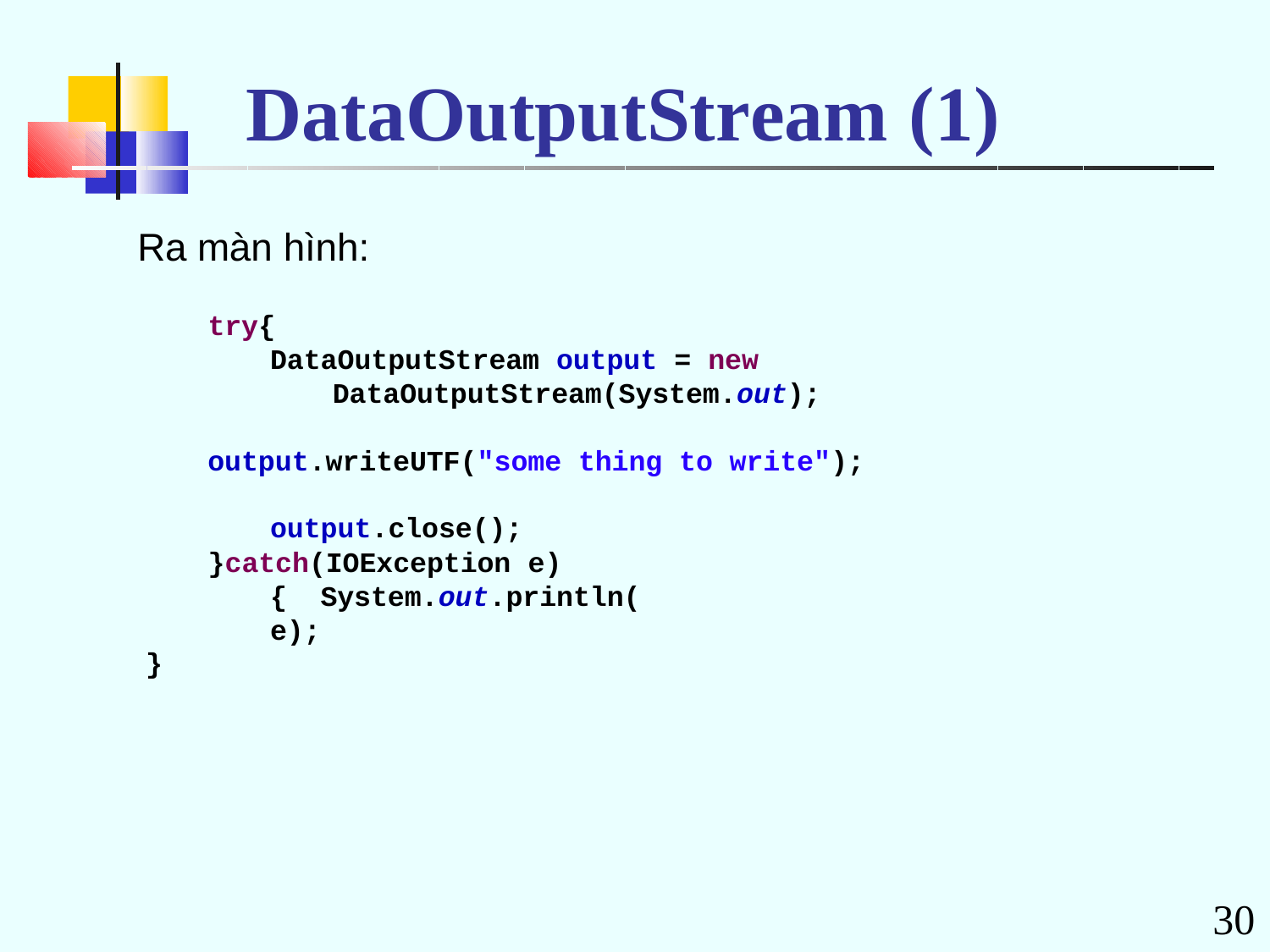

# DataOutputStream	(1)

Ra màn hình:

try{
DataOutputStream output = new  DataOutputStream(System.out);
output.writeUTF("some thing to write");  output.close();
}catch(IOException e){  System.out.println(e);
}
30